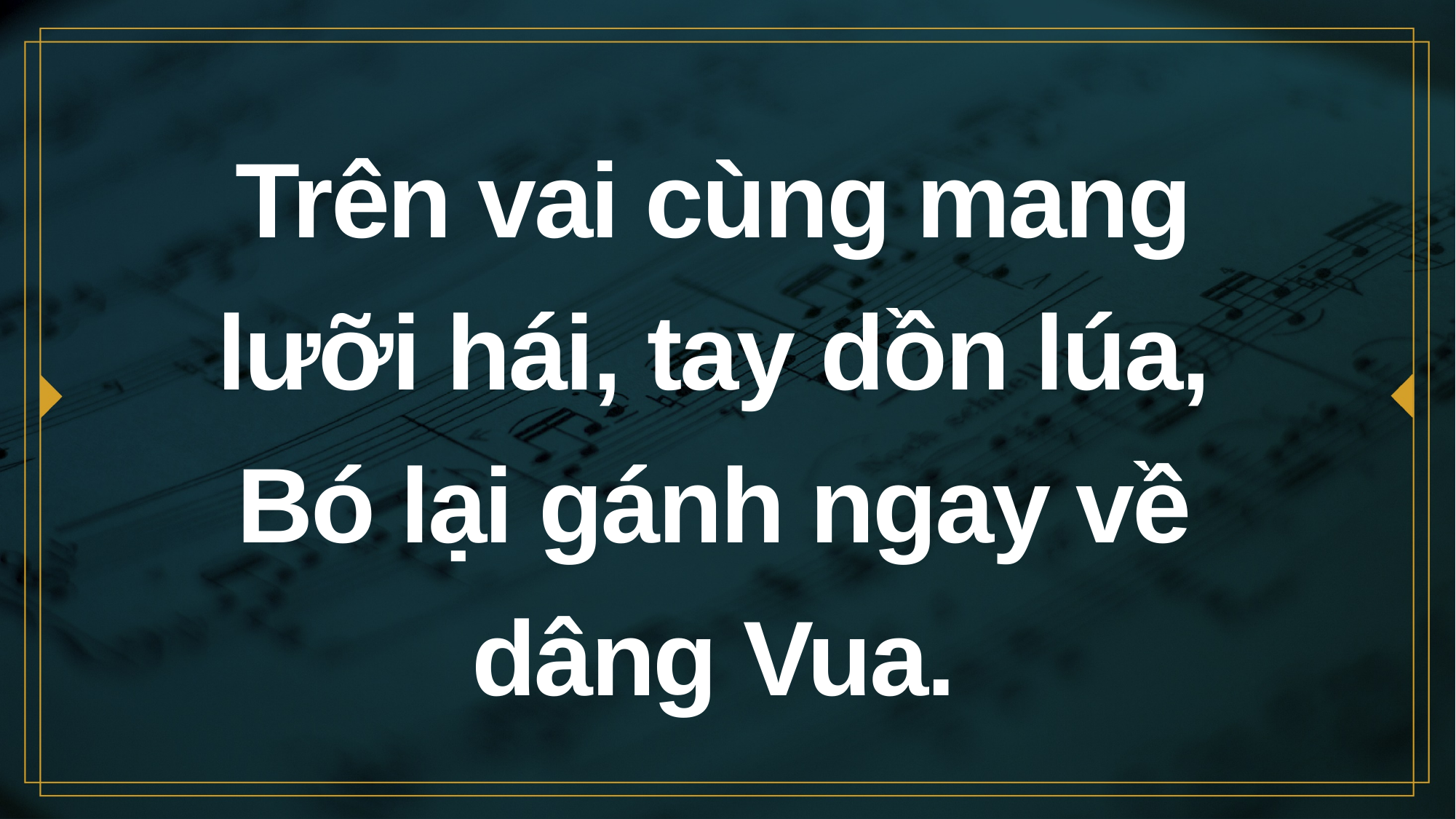

# Trên vai cùng mang lưỡi hái, tay dồn lúa, Bó lại gánh ngay về dâng Vua.